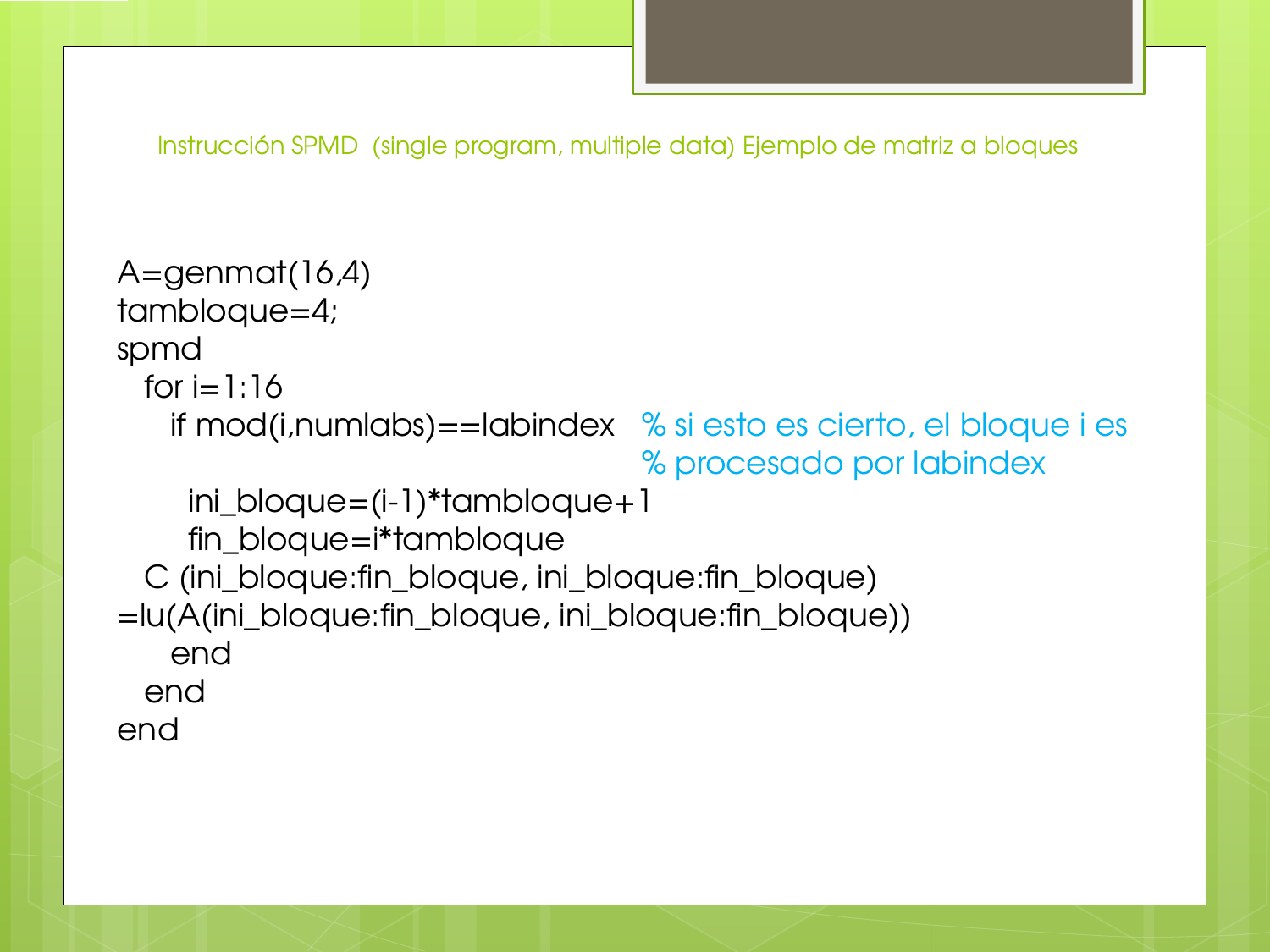

# Instrucción SPMD  (single program, multiple data) Ejemplo de matriz a bloques
A=genmat(16,4)
tambloque=4;
spmd
   for i=1:16
      if mod(i,numlabs)==labindex   % si esto es cierto, el bloque i es
                                                           % procesado por labindex
        ini_bloque=(i-1)*tambloque+1
        fin_bloque=i*tambloque
   C (ini_bloque:fin_bloque, ini_bloque:fin_bloque) =lu(A(ini_bloque:fin_bloque, ini_bloque:fin_bloque))
      end
   end
end